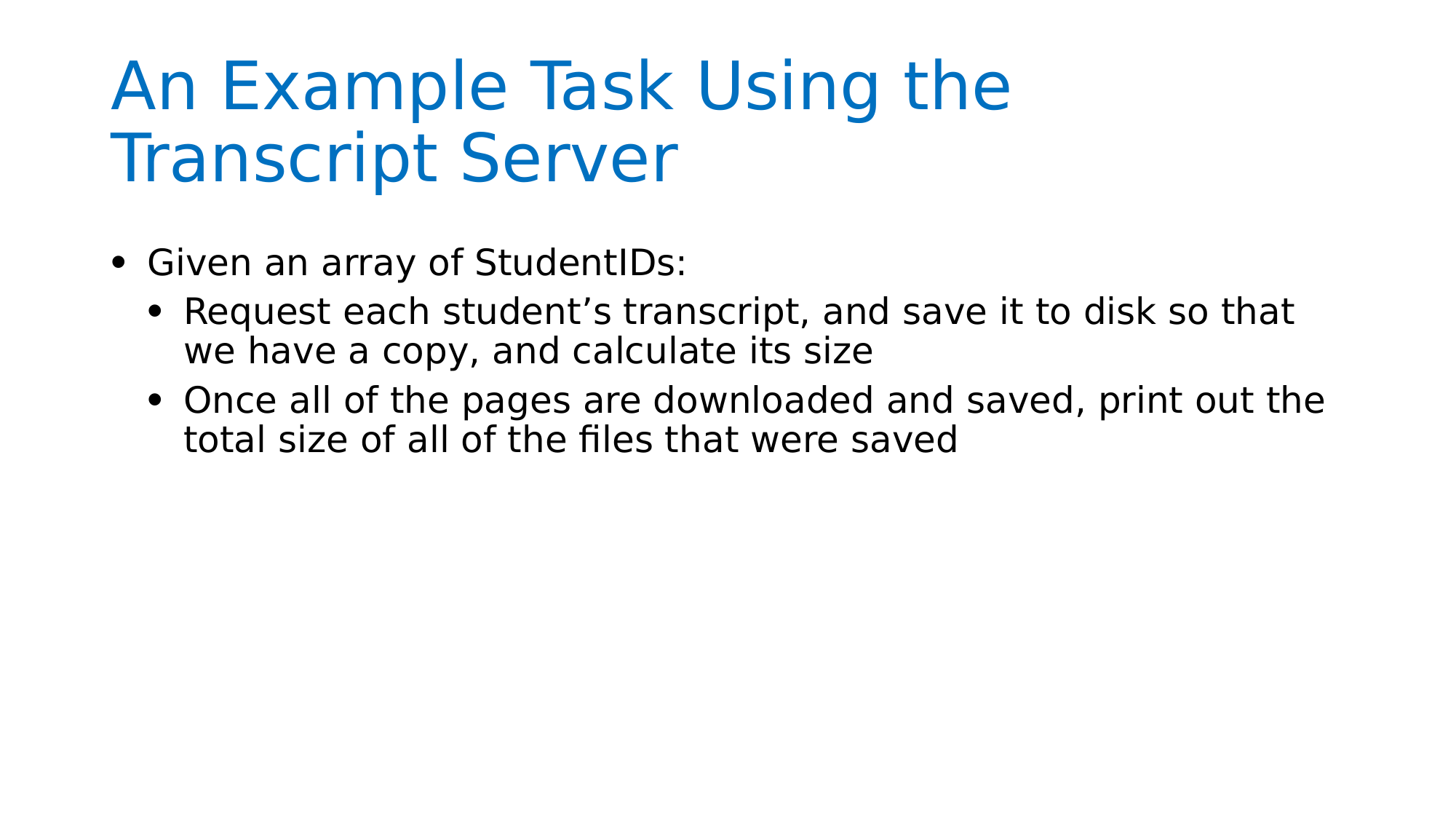

# An Example Task Using the Transcript Server
Given an array of StudentIDs:
Request each student’s transcript, and save it to disk so that we have a copy, and calculate its size
Once all of the pages are downloaded and saved, print out the total size of all of the files that were saved